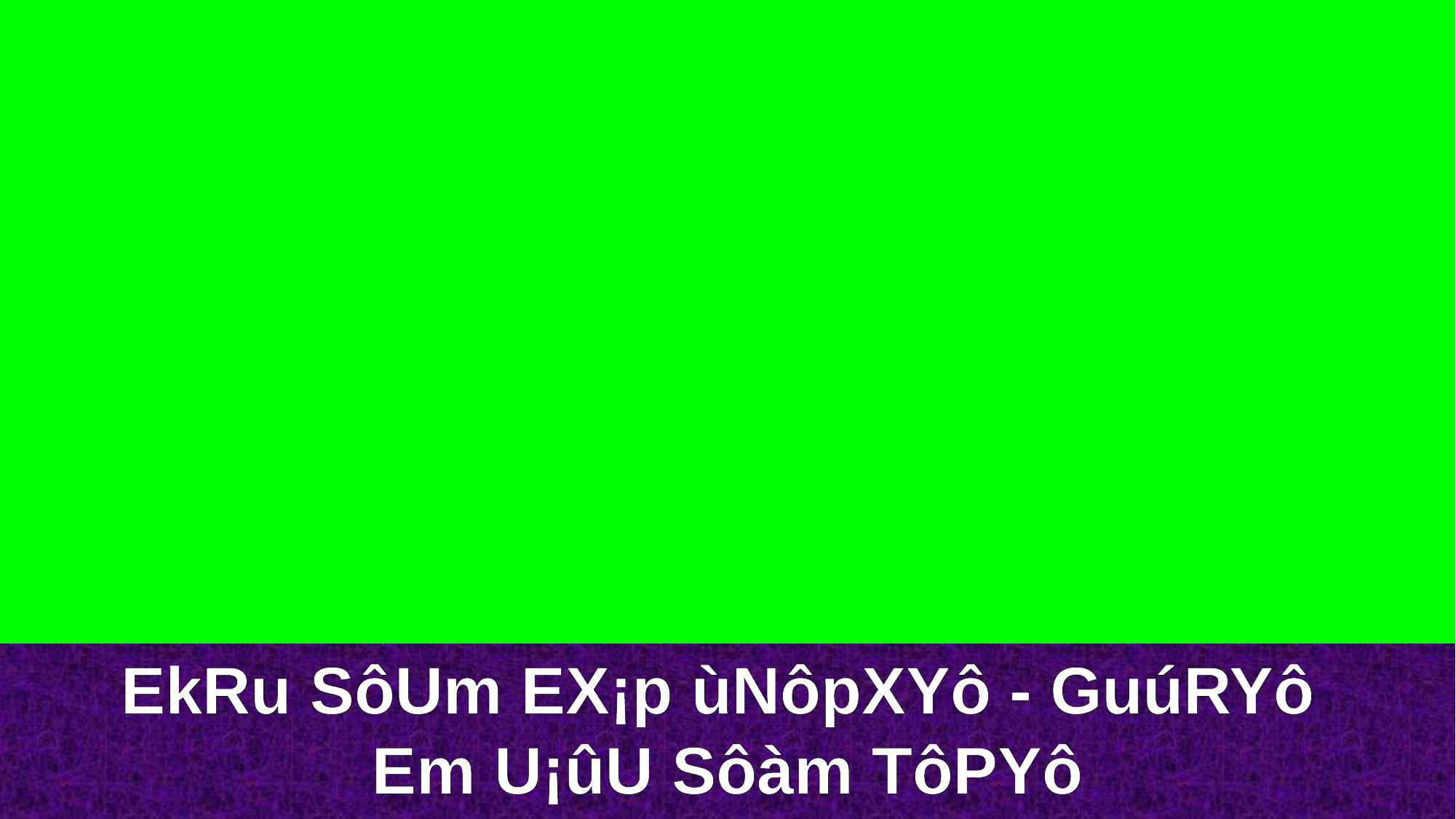

EkRu SôUm EX¡p ùNôpXYô - GuúRYô
Em U¡ûU Sôàm TôPYô